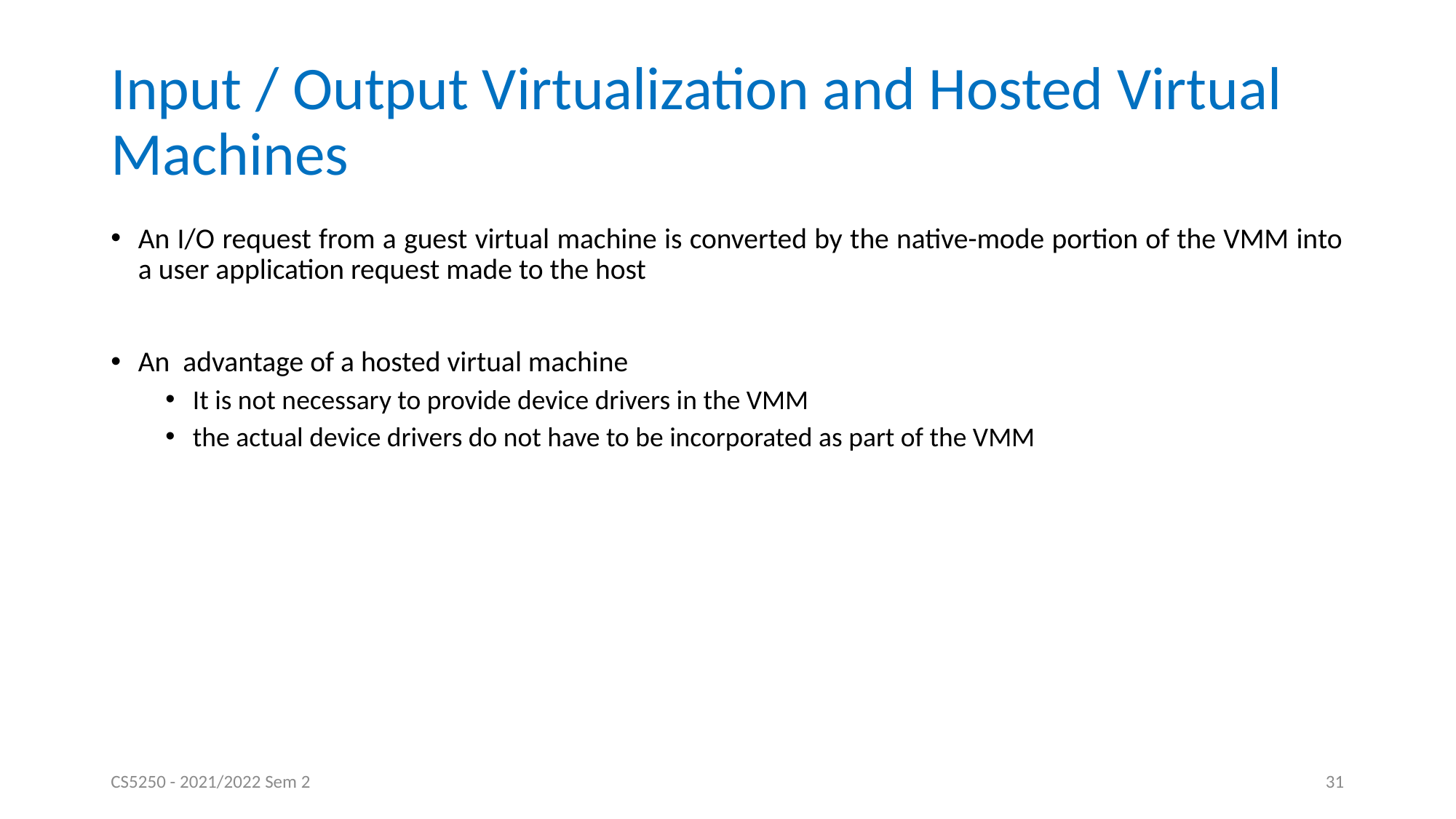

# Input / Output Virtualization and Hosted Virtual Machines
An I/O request from a guest virtual machine is converted by the native-mode portion of the VMM into a user application request made to the host

An  advantage of a hosted virtual machine
It is not necessary to provide device drivers in the VMM
the actual device drivers do not have to be incorporated as part of the VMM
CS5250 - 2021/2022 Sem 2
31